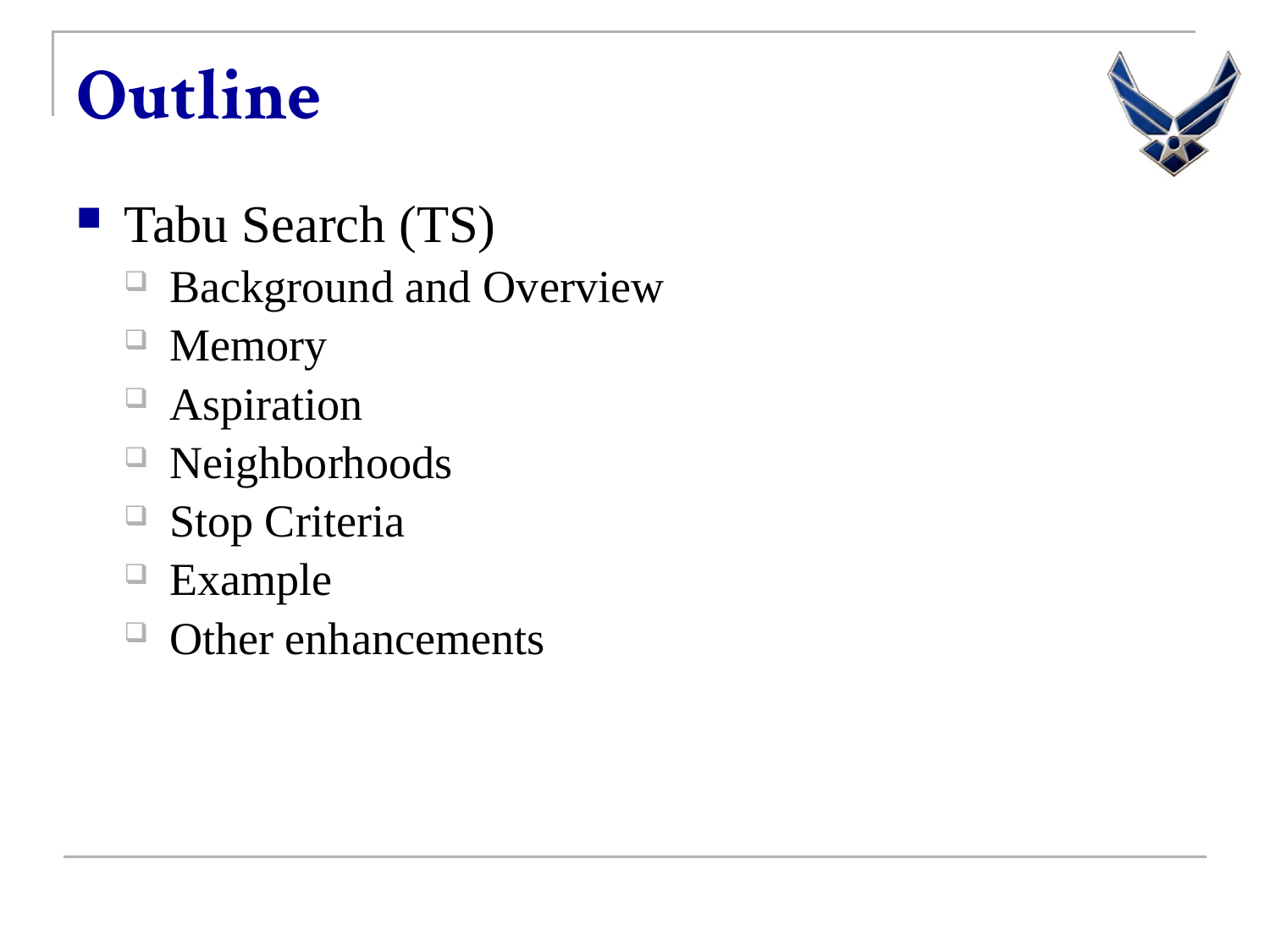

# Outline
Tabu Search (TS)
Background and Overview
Memory
Aspiration
Neighborhoods
Stop Criteria
Example
Other enhancements